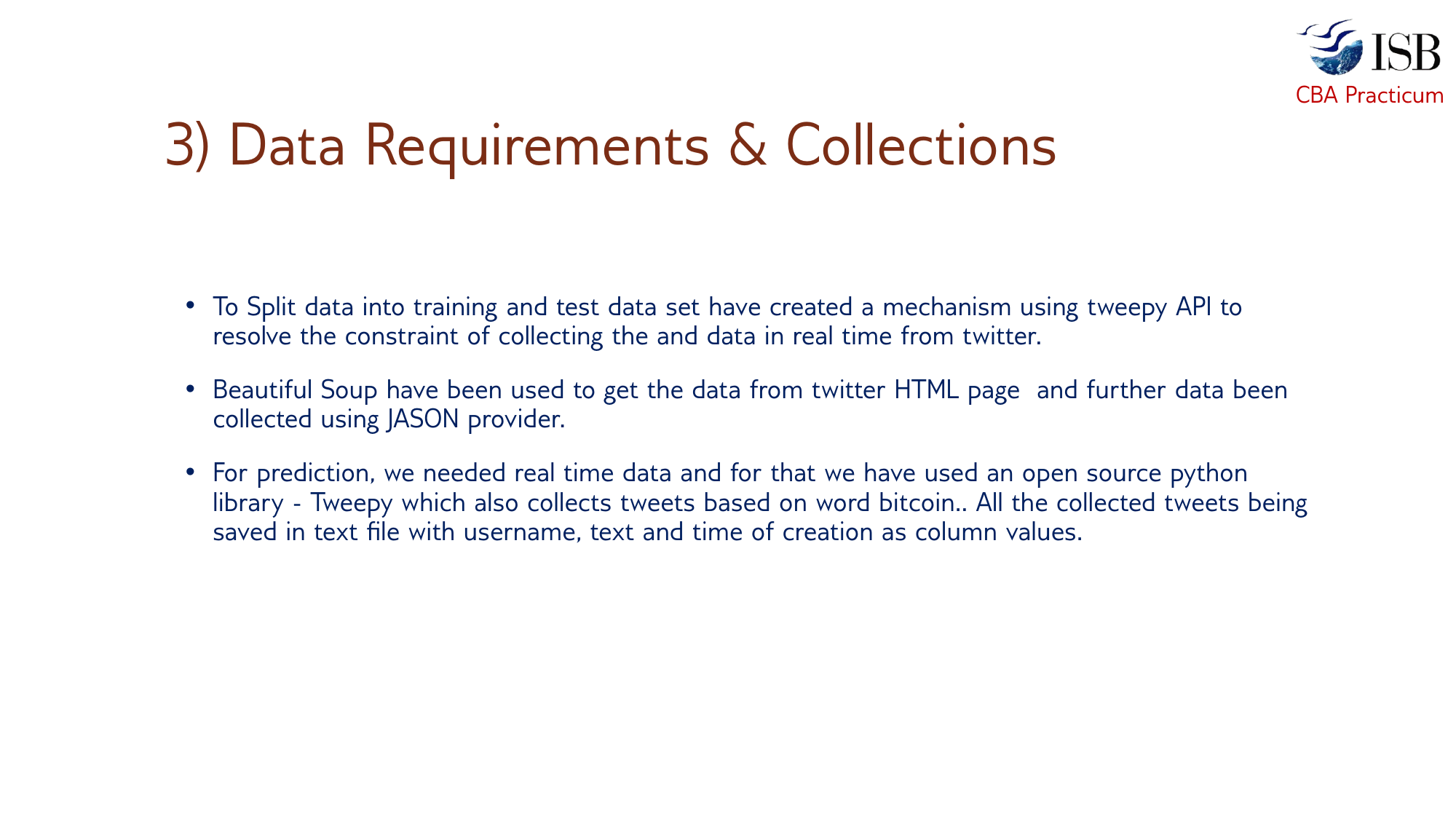

# 3) Data Requirements & Collections

To Split data into training and test data set have created a mechanism using tweepy API to resolve the constraint of collecting the and data in real time from twitter.
Beautiful Soup have been used to get the data from twitter HTML page  and further data been collected using JASON provider.
For prediction, we needed real time data and for that we have used an open source python library - Tweepy which also collects tweets based on word bitcoin.. All the collected tweets being saved in text file with username, text and time of creation as column values.
6